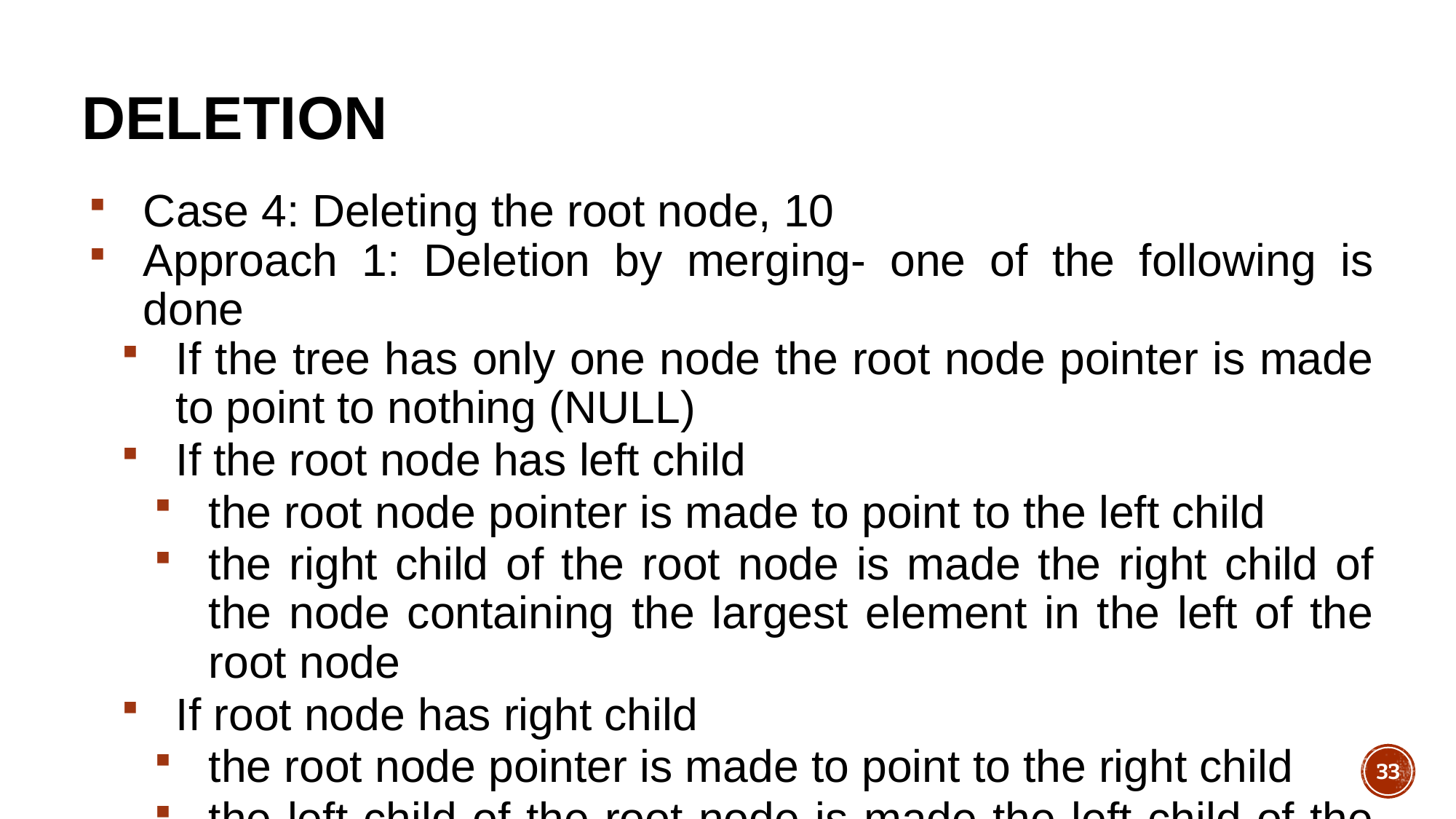

# Deletion
Case 4: Deleting the root node, 10
Approach 1: Deletion by merging- one of the following is done
If the tree has only one node the root node pointer is made to point to nothing (NULL)
If the root node has left child
the root node pointer is made to point to the left child
the right child of the root node is made the right child of the node containing the largest element in the left of the root node
If root node has right child
the root node pointer is made to point to the right child
the left child of the root node is made the left child of the node containing the smallest element in the right of the root node
33